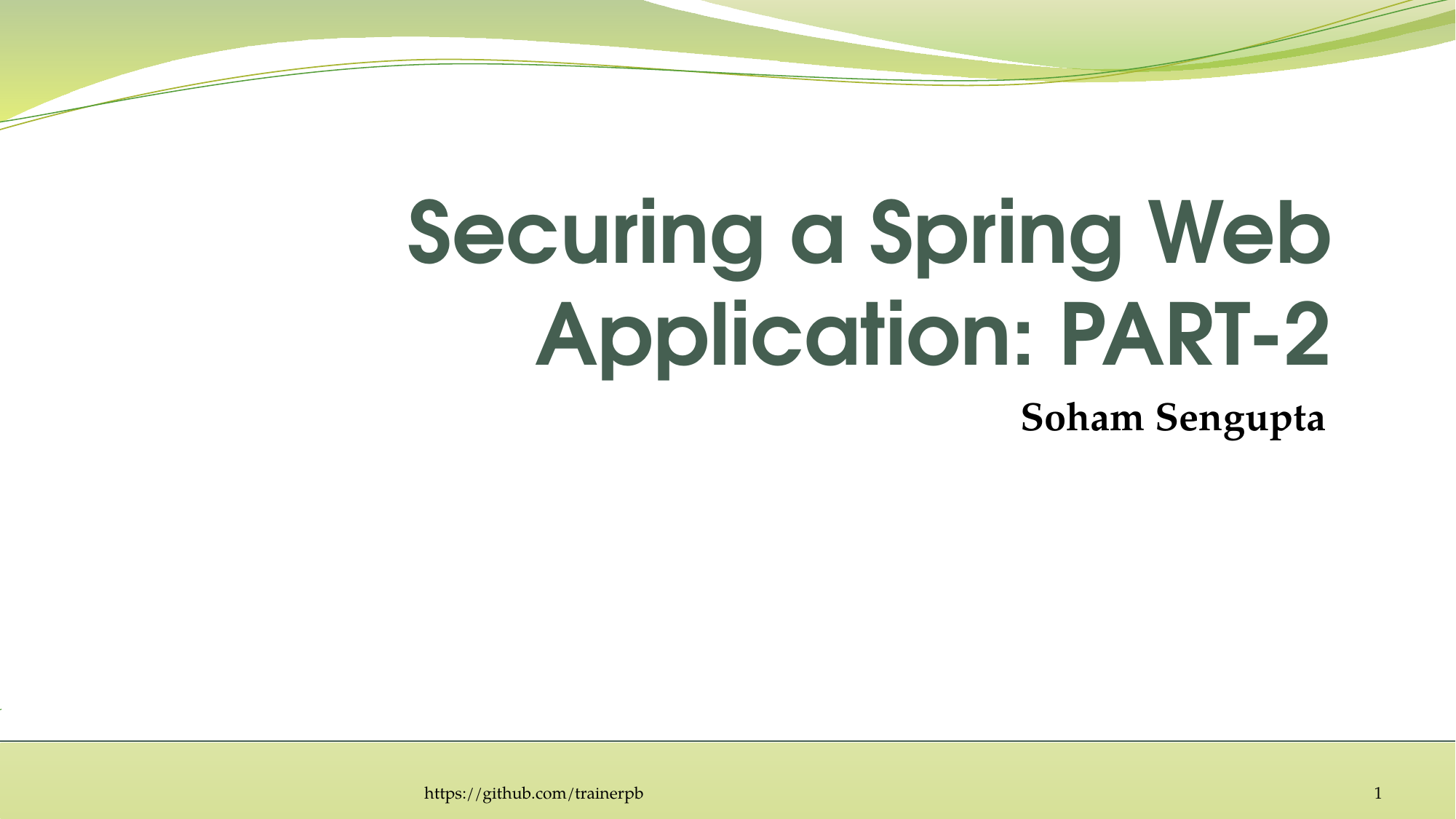

# Securing a Spring Web Application: PART-2
Soham Sengupta

https://github.com/trainerpb
1